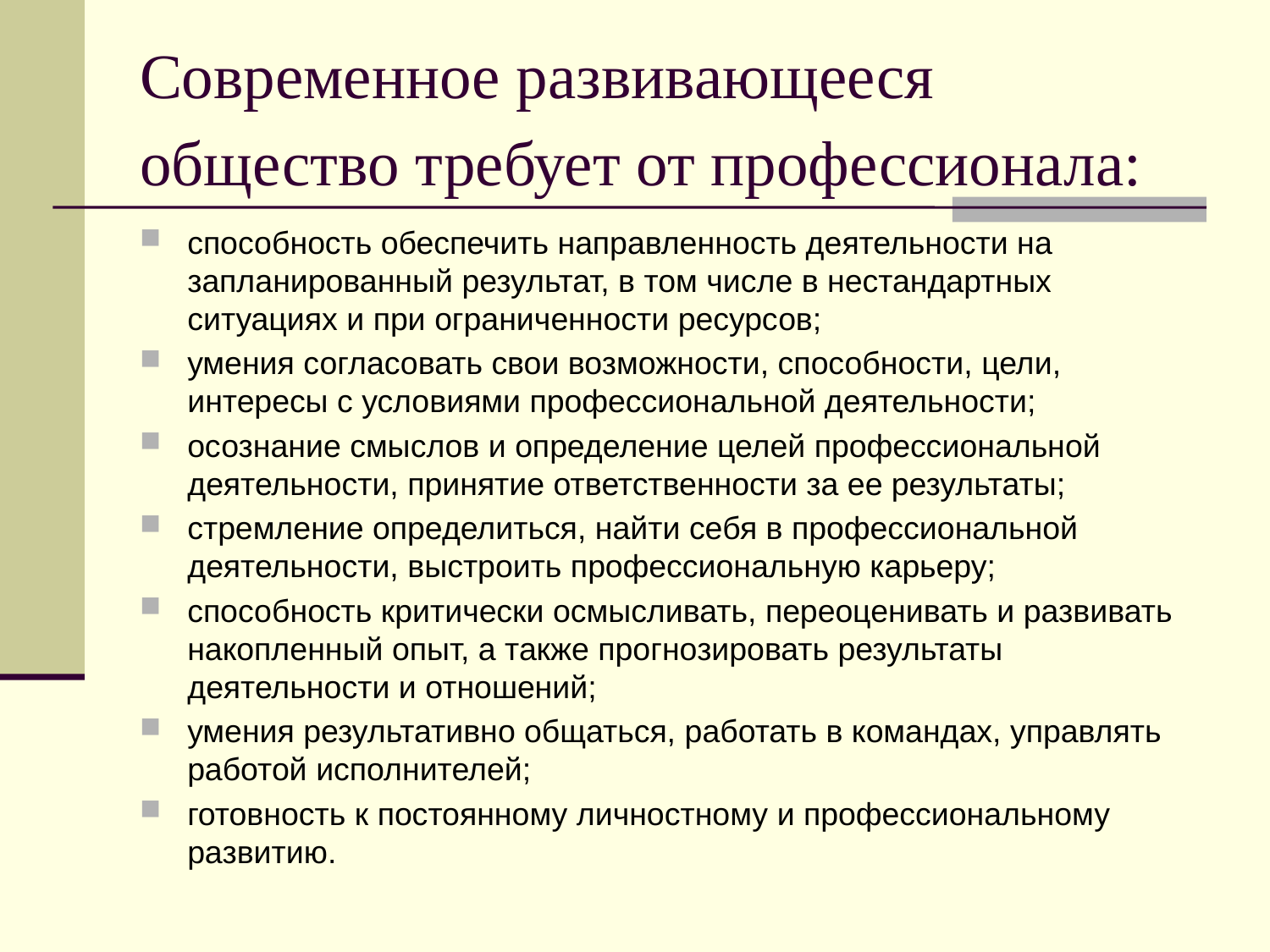

# Современное развивающееся общество требует от профессионала:
способность обеспечить направленность деятельности на запланированный результат, в том числе в нестандартных ситуациях и при ограниченности ресурсов;
умения согласовать свои возможности, способности, цели, интересы с условиями профессиональной деятельности;
осознание смыслов и определение целей профессиональной деятельности, принятие ответственности за ее результаты;
стремление определиться, найти себя в профессиональной деятельности, выстроить профессиональную карьеру;
способность критически осмысливать, переоценивать и развивать накопленный опыт, а также прогнозировать результаты деятельности и отношений;
умения результативно общаться, работать в командах, управлять работой исполнителей;
готовность к постоянному личностному и профессиональному развитию.